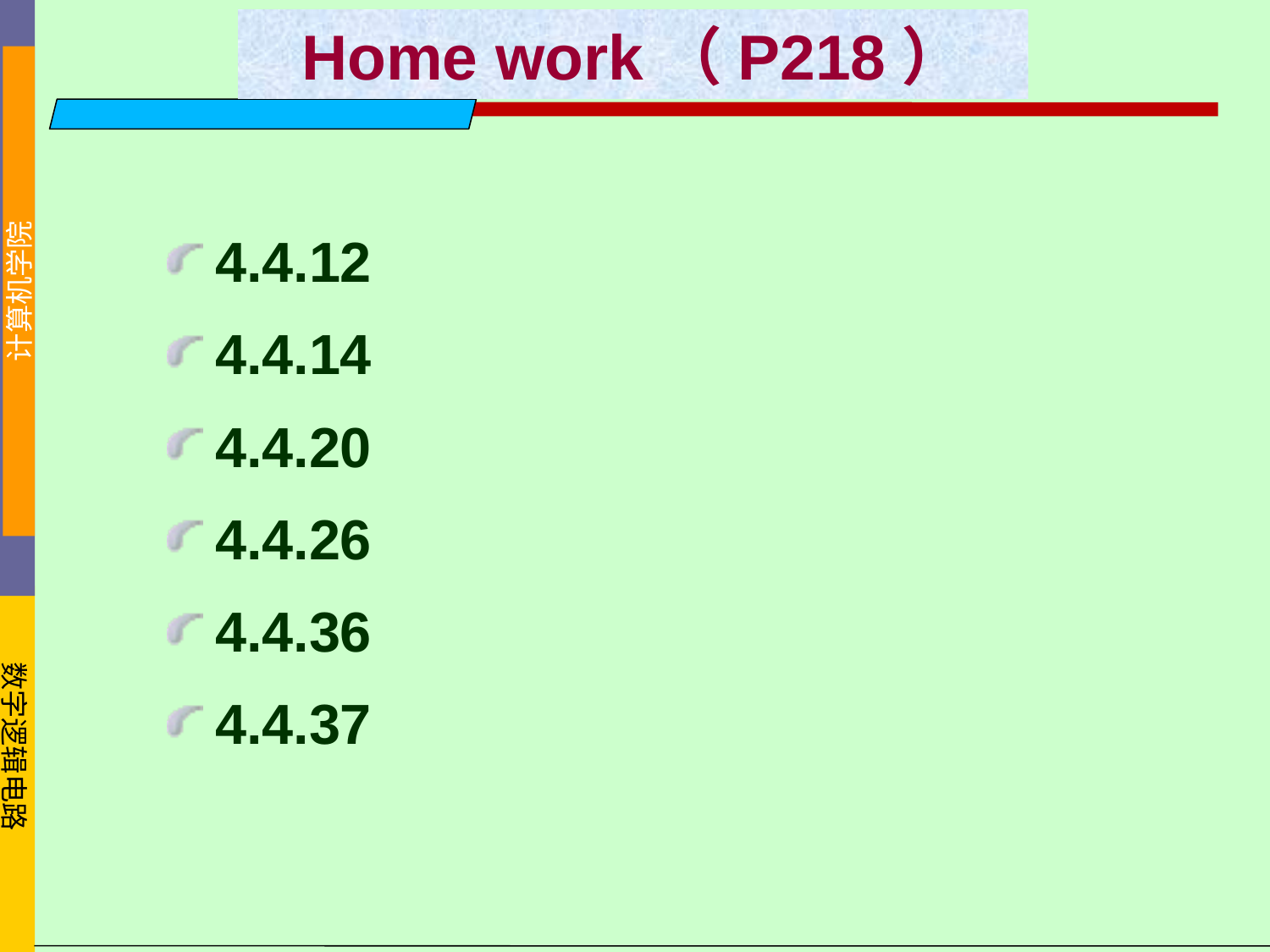

Home work（P218）
4.4.12
4.4.14
4.4.20
4.4.26
4.4.36
4.4.37